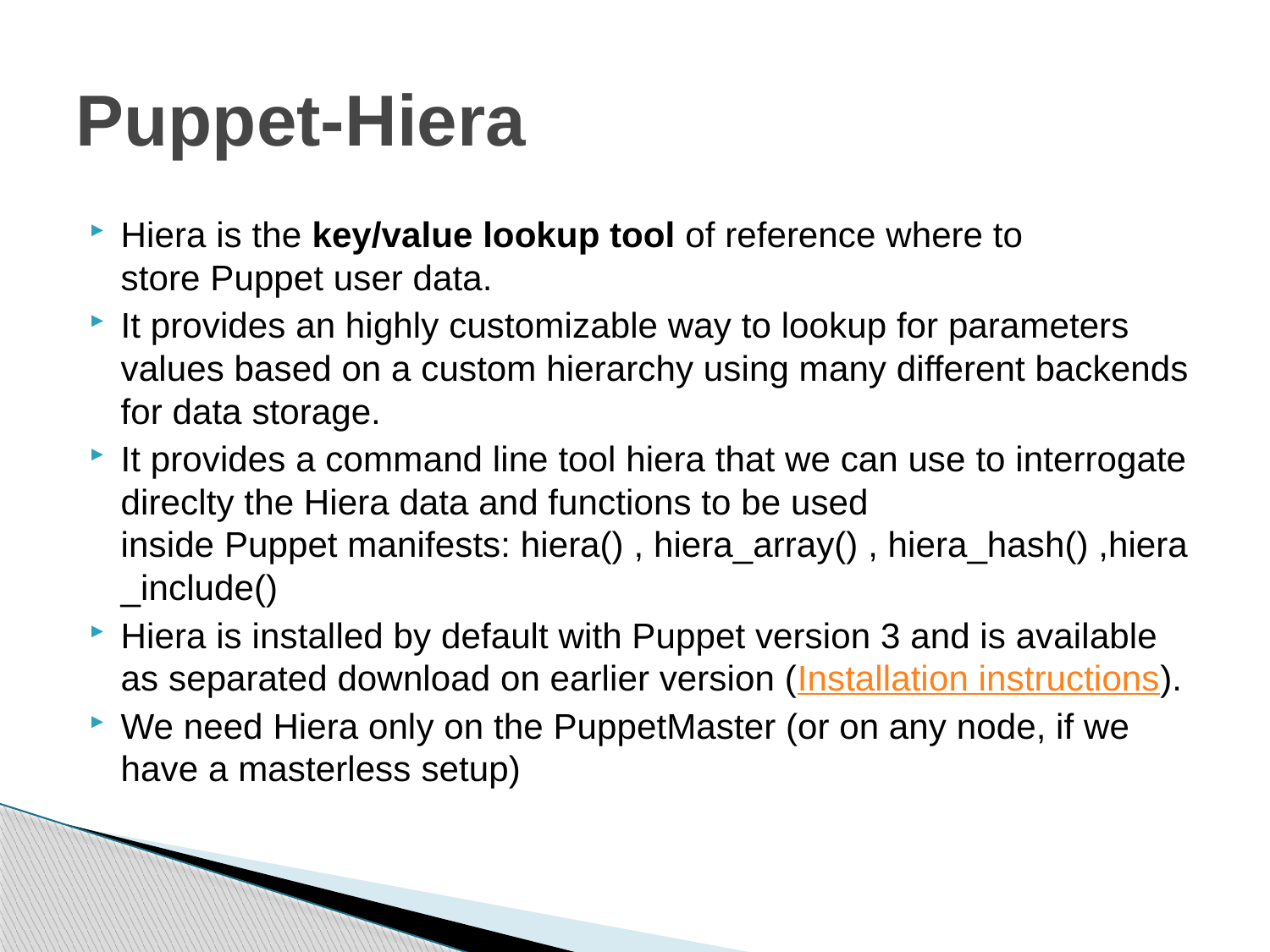

# Puppet-Hiera
Hiera is the key/value lookup tool of reference where to store Puppet user data.
It provides an highly customizable way to lookup for parameters values based on a custom hierarchy using many different backends for data storage.
It provides a command line tool hiera that we can use to interrogate direclty the Hiera data and functions to be used inside Puppet manifests: hiera() , hiera_array() , hiera_hash() ,hiera_include()
Hiera is installed by default with Puppet version 3 and is available as separated download on earlier version (Installation instructions).
We need Hiera only on the PuppetMaster (or on any node, if we have a masterless setup)